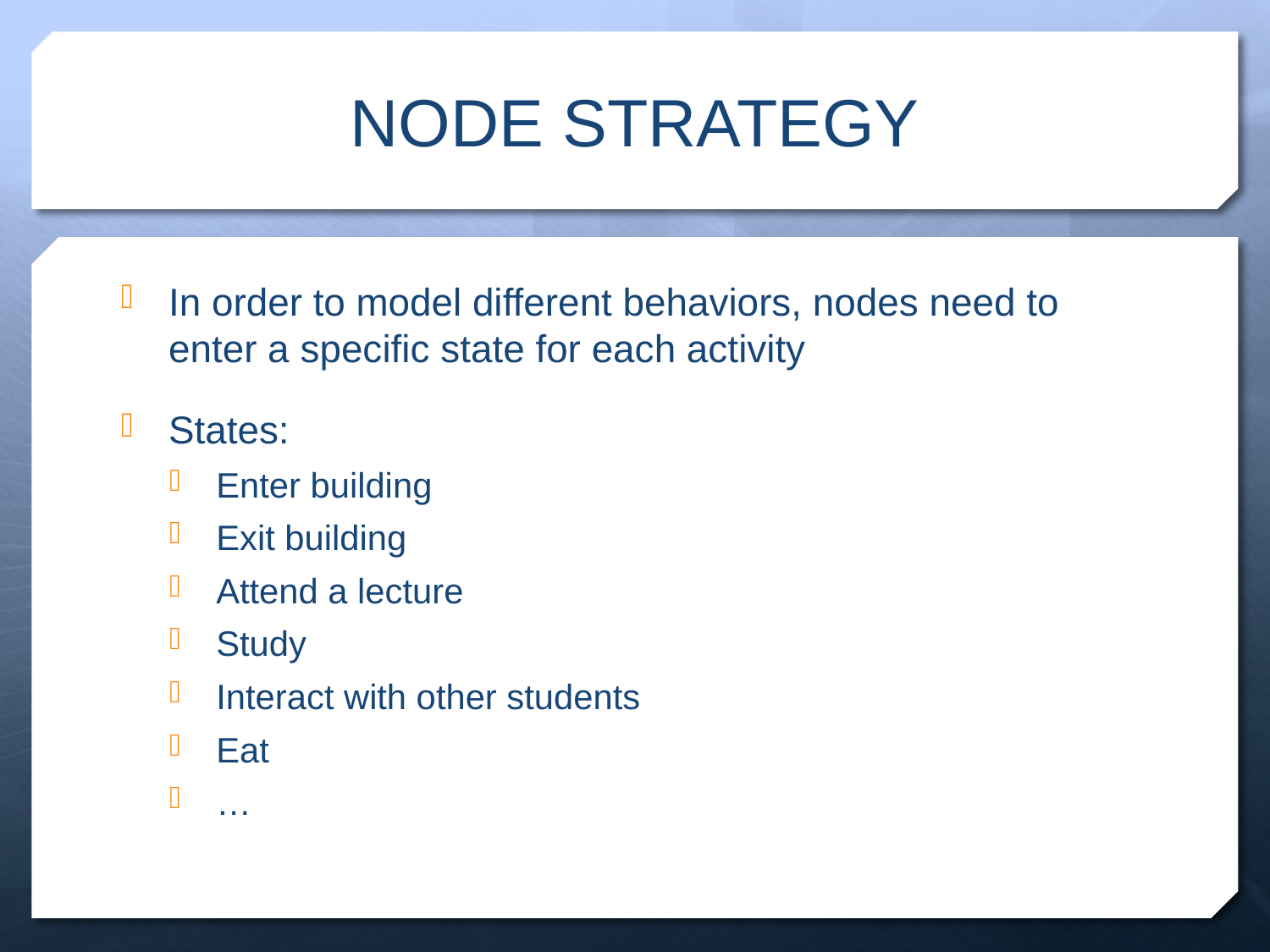

# NODE STRATEGY
In order to model different behaviors, nodes need to enter a specific state for each activity
States:
Enter building
Exit building
Attend a lecture
Study
Interact with other students
Eat
…